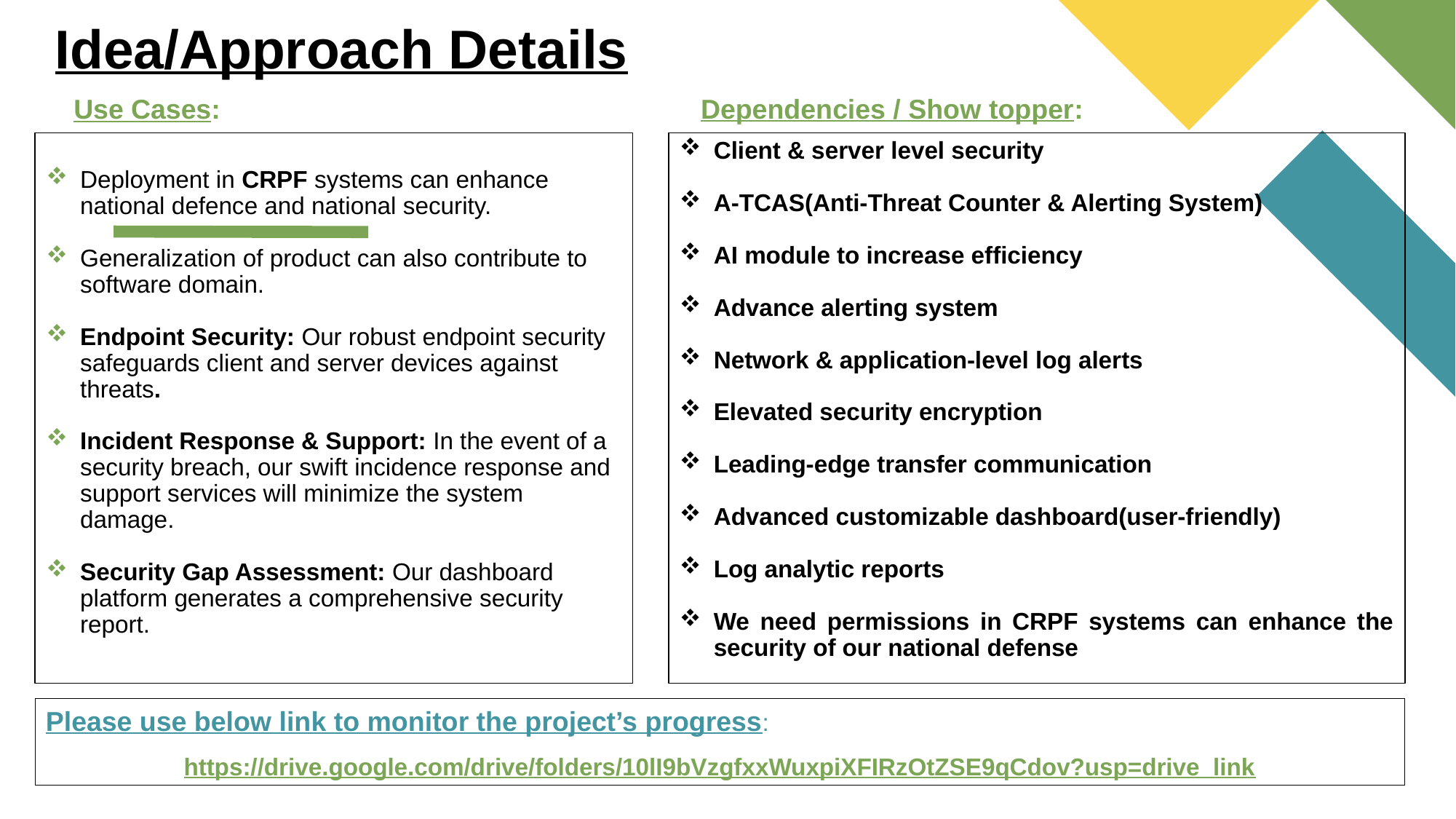

# Idea/Approach Details
Dependencies / Show topper:
 Use Cases:

Deployment in CRPF systems can enhance national defence and national security.

Generalization of product can also contribute to software domain.

Endpoint Security: Our robust endpoint security safeguards client and server devices against threats.

Incident Response & Support: In the event of a security breach, our swift incidence response and support services will minimize the system damage.

Security Gap Assessment: Our dashboard platform generates a comprehensive security report.

Client & server level security

A-TCAS(Anti-Threat Counter & Alerting System)

AI module to increase efficiency

Advance alerting system

Network & application-level log alerts

Elevated security encryption

Leading-edge transfer communication

Advanced customizable dashboard(user-friendly)

Log analytic reports

We need permissions in CRPF systems can enhance the security of our national defense
Please use below link to monitor the project’s progress:

https://drive.google.com/drive/folders/10lI9bVzgfxxWuxpiXFIRzOtZSE9qCdov?usp=drive_link